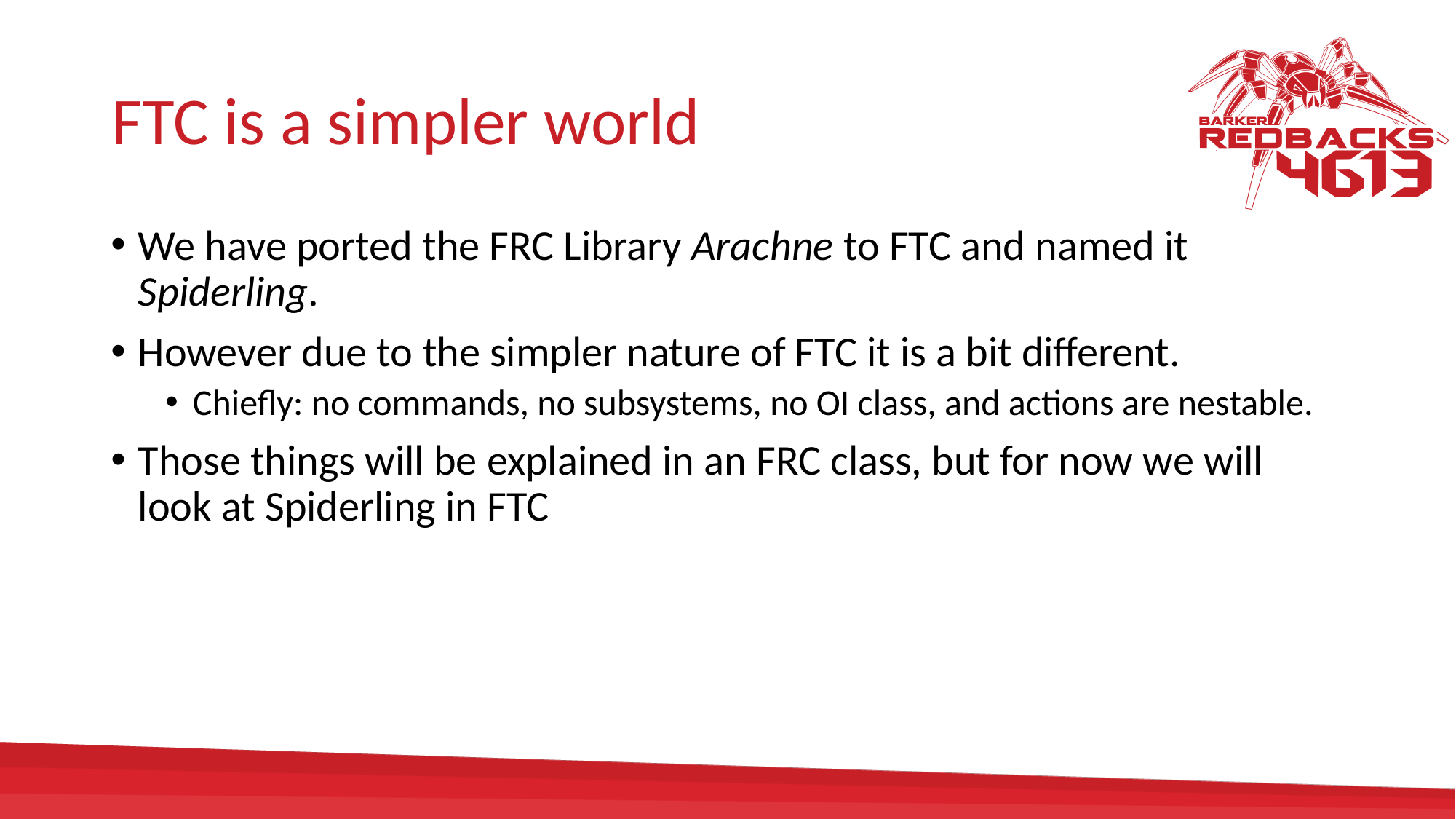

# FTC is a simpler world
We have ported the FRC Library Arachne to FTC and named it Spiderling.
However due to the simpler nature of FTC it is a bit different.
Chiefly: no commands, no subsystems, no OI class, and actions are nestable.
Those things will be explained in an FRC class, but for now we will look at Spiderling in FTC